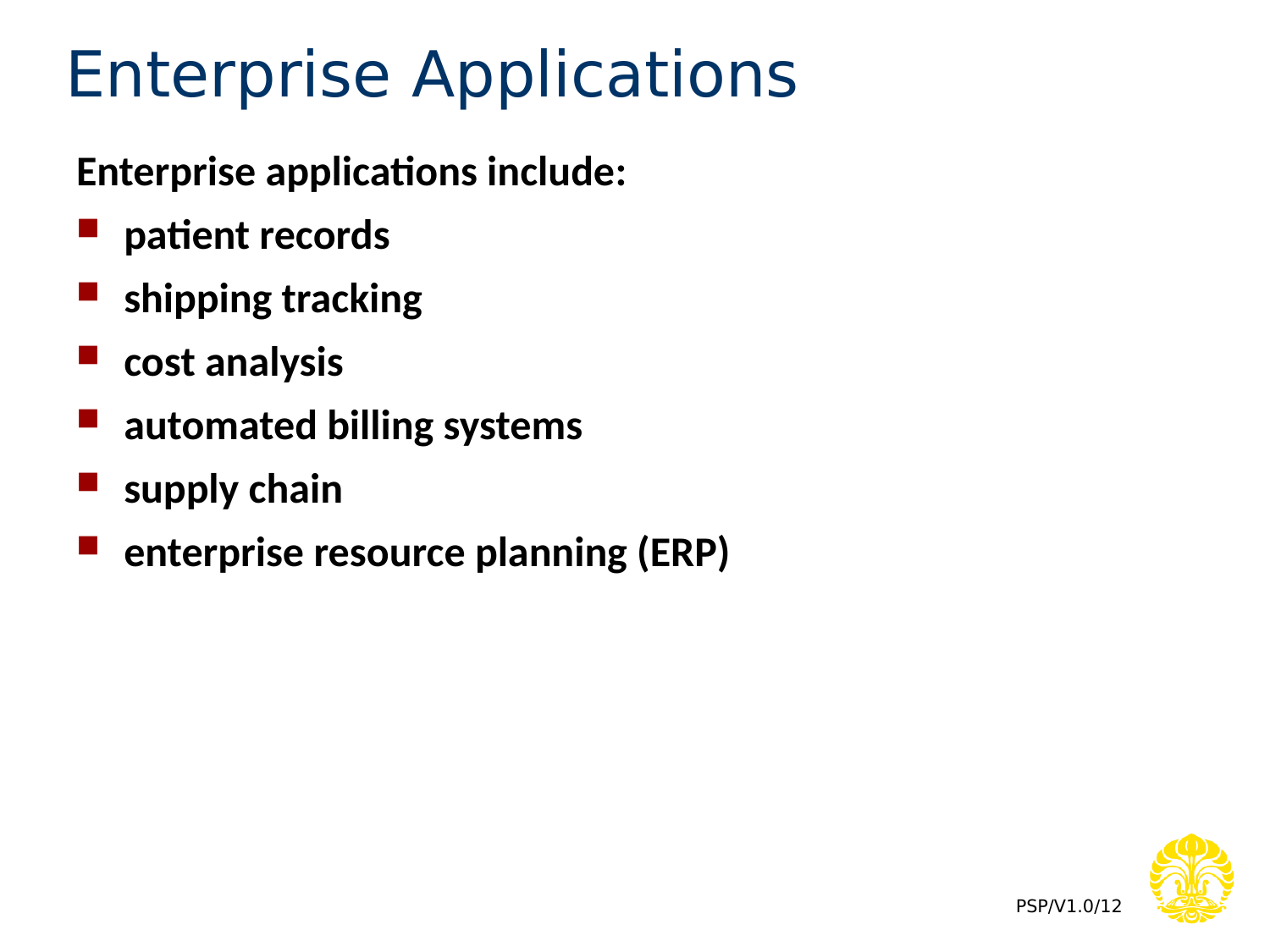

# Enterprise Applications
Enterprise applications include:
patient records
shipping tracking
cost analysis
automated billing systems
supply chain
enterprise resource planning (ERP)